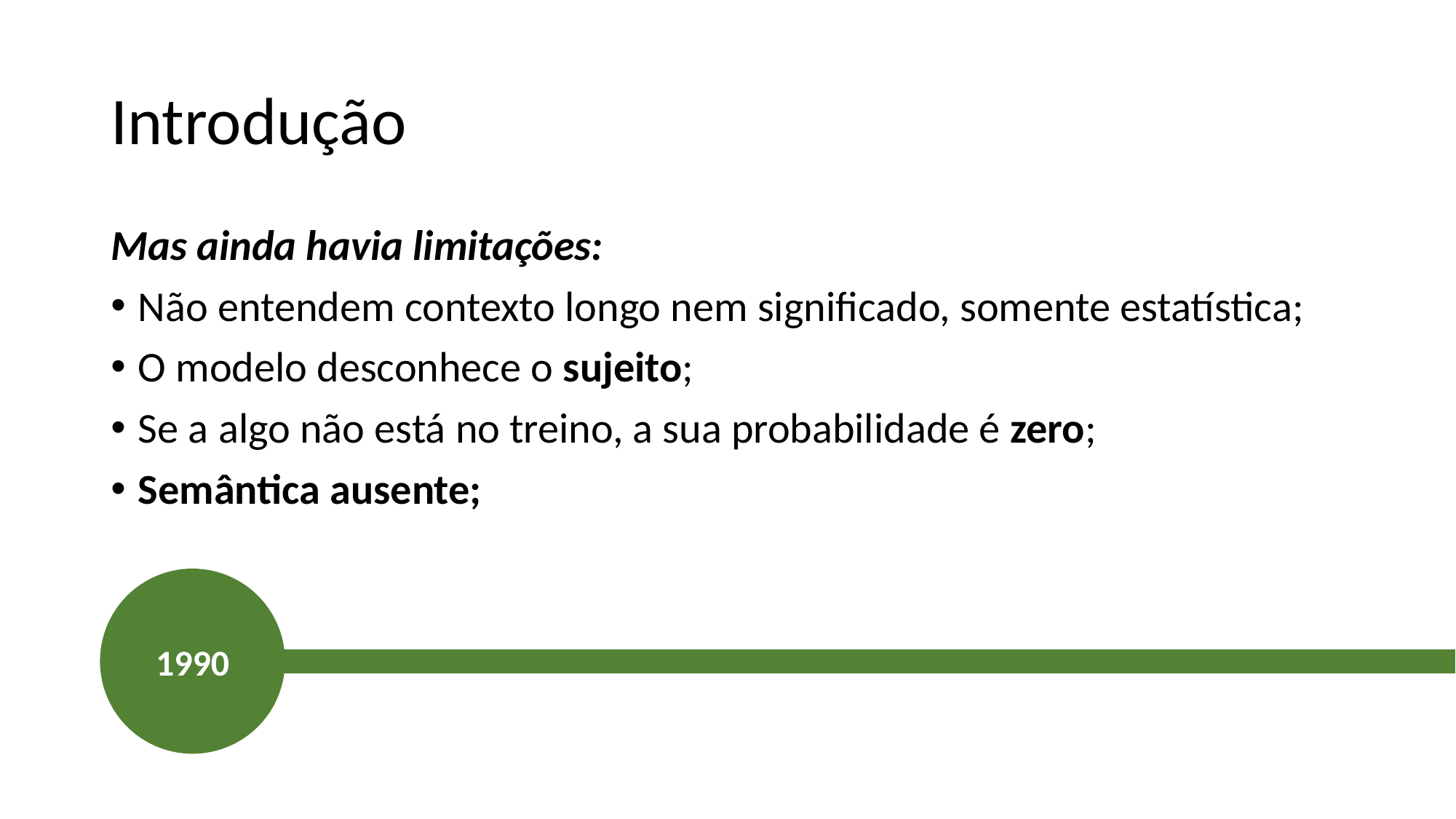

# Introdução
Mas ainda havia limitações:
Não entendem contexto longo nem significado, somente estatística;
O modelo desconhece o sujeito;
Se a algo não está no treino, a sua probabilidade é zero;
Semântica ausente;

1990